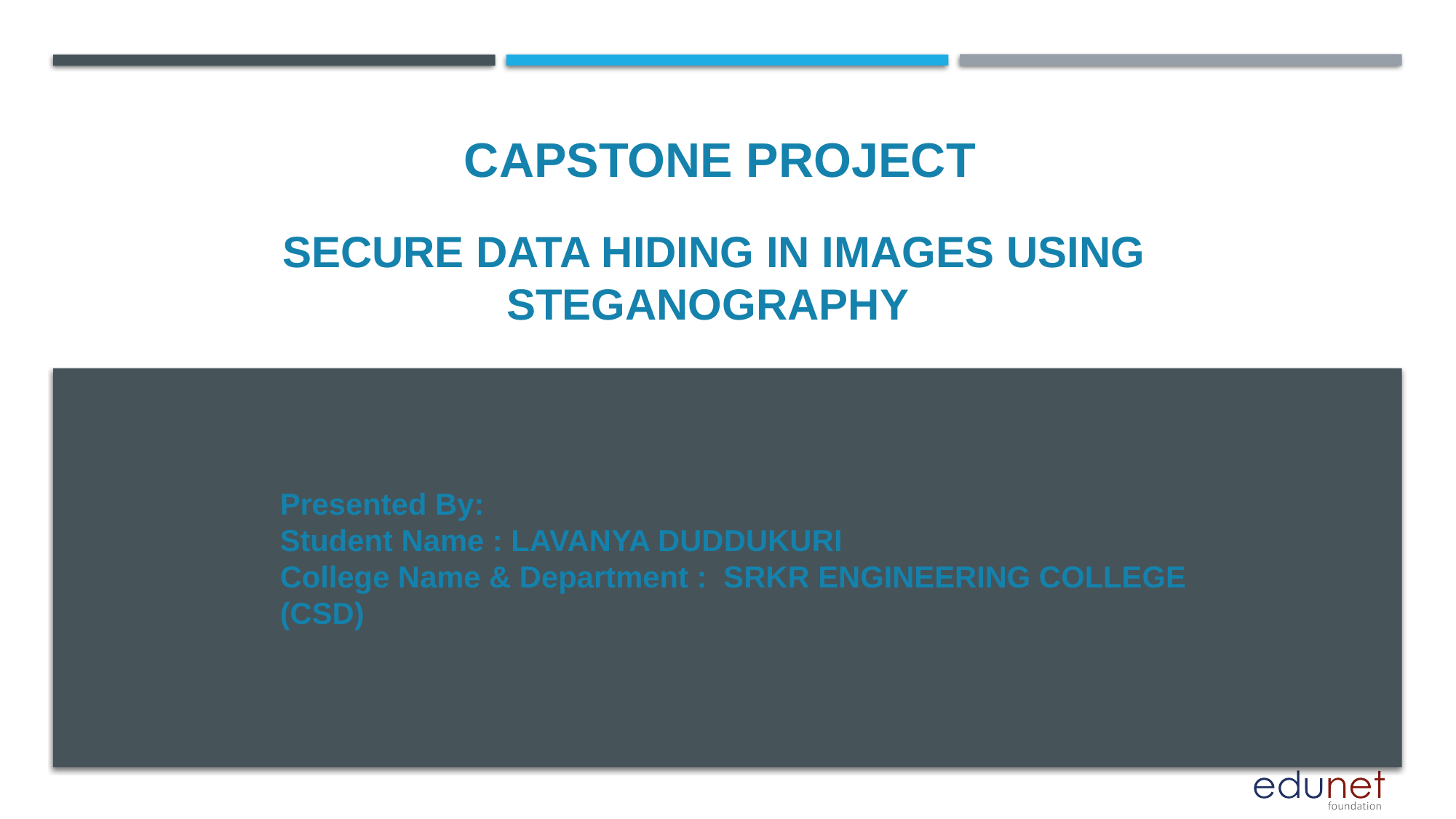

CAPSTONE PROJECT
# SECURE DATA HIDING IN IMAGES USING STEGANOGRAPHY
Presented By:
Student Name : LAVANYA DUDDUKURI
College Name & Department :  SRKR ENGINEERING COLLEGE (CSD)